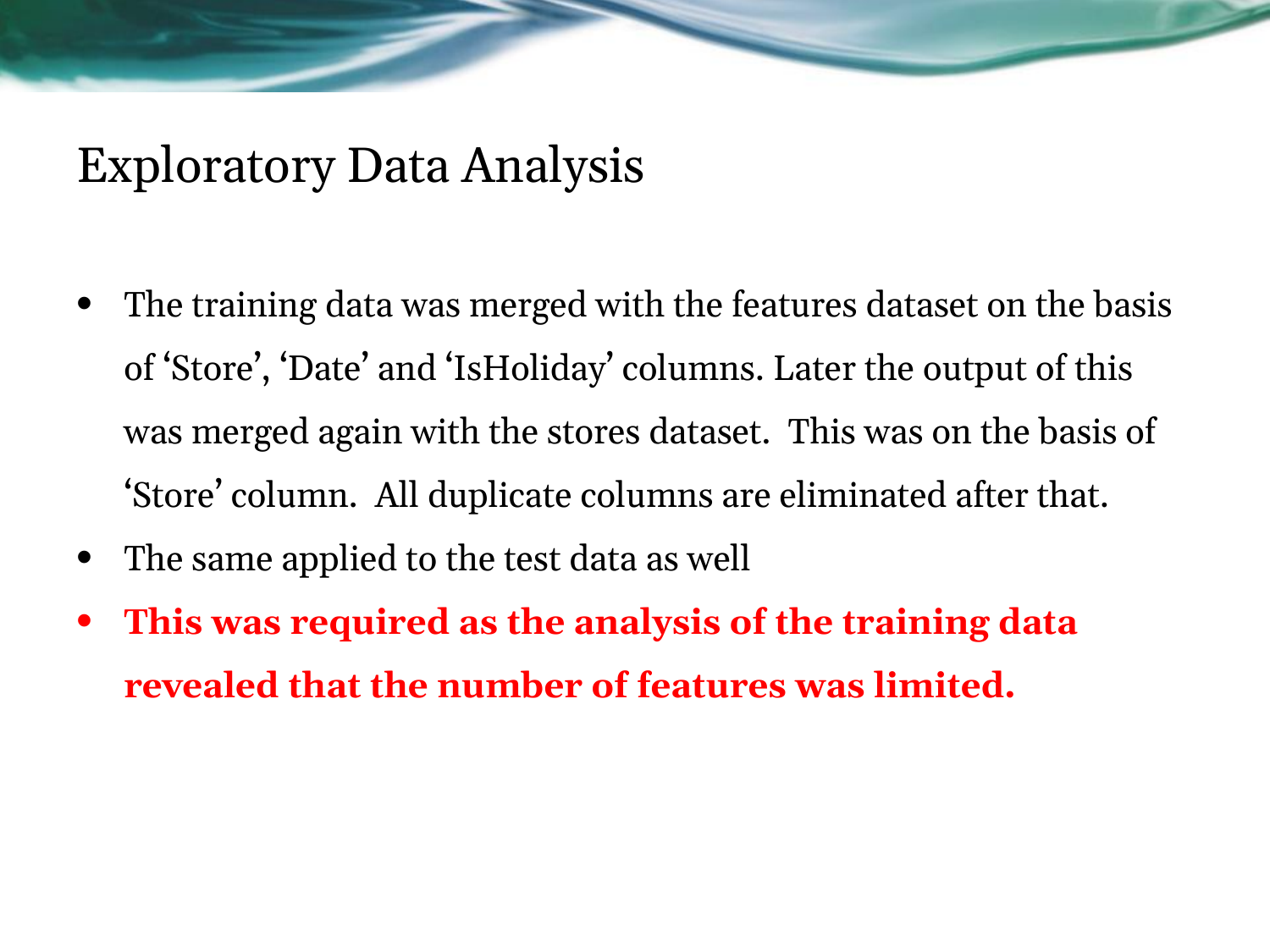

# Exploratory Data Analysis
The training data was merged with the features dataset on the basis of ‘Store’, ‘Date’ and ‘IsHoliday’ columns. Later the output of this was merged again with the stores dataset.  This was on the basis of ‘Store’ column.  All duplicate columns are eliminated after that.
The same applied to the test data as well
This was required as the analysis of the training data revealed that the number of features was limited.